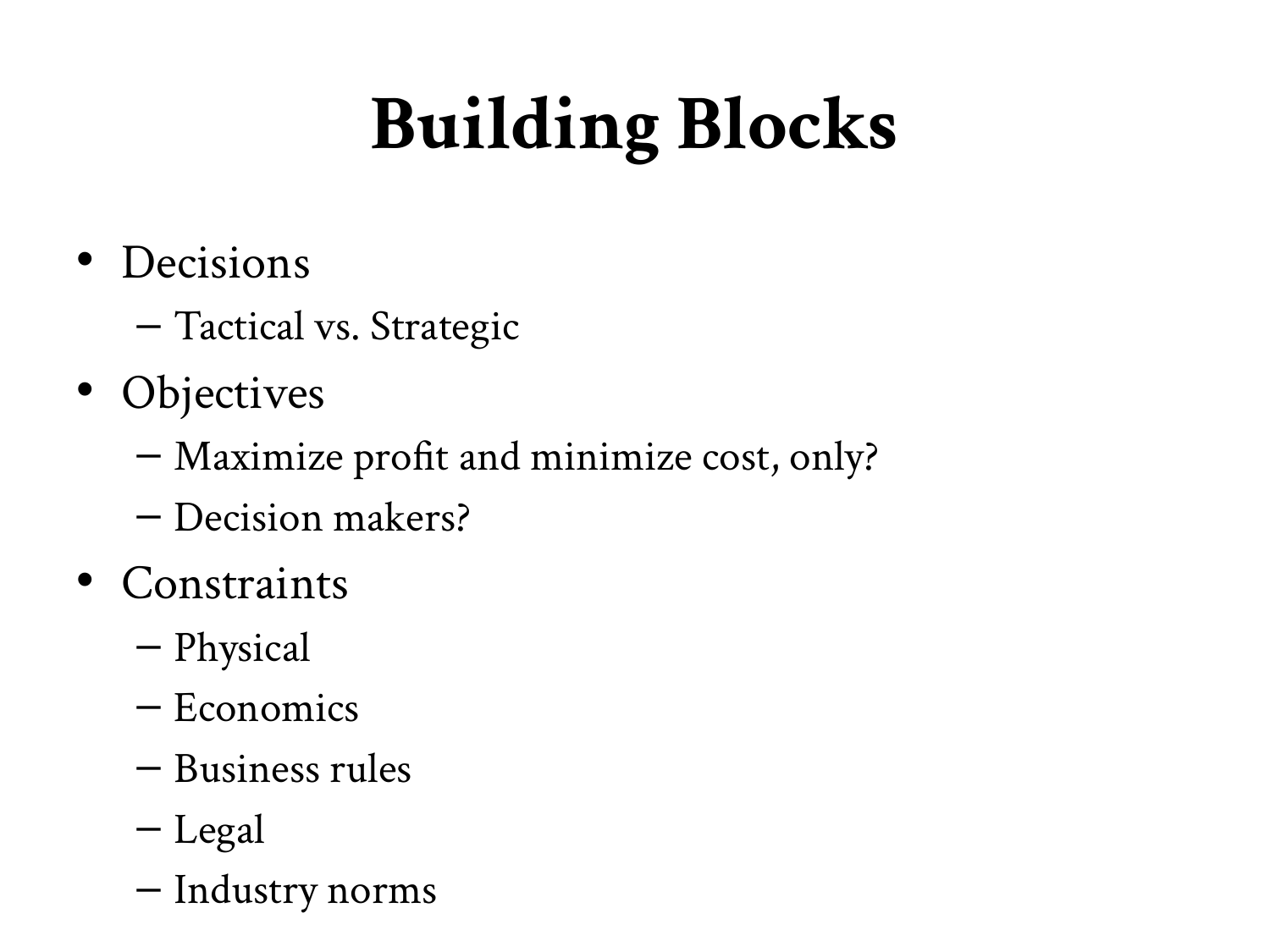

# Building Blocks
Decisions
Tactical vs. Strategic
Objectives
Maximize profit and minimize cost, only?
Decision makers?
Constraints
Physical
Economics
Business rules
Legal
Industry norms